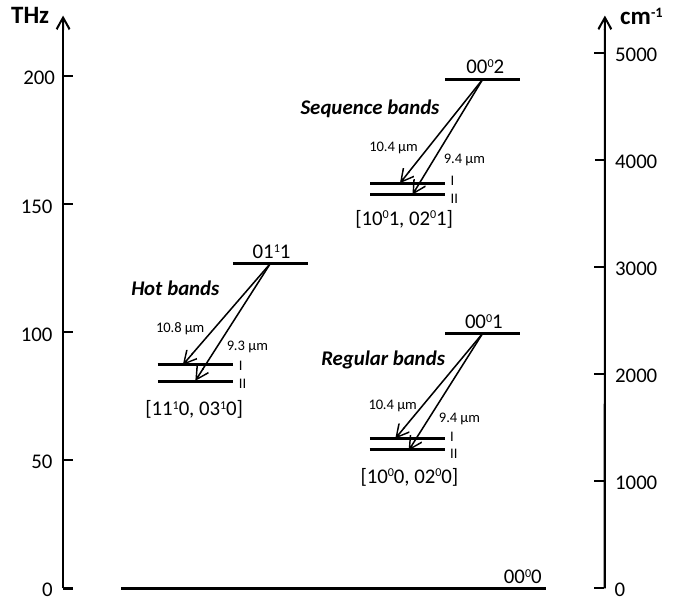

THz
cm-1
5000
0002
200
Sequence bands
10.4 µm
4000
9.4 µm
I
II
150
[1001, 0201]
0111
3000
Hot bands
0001
10.8 µm
100
9.3 µm
Regular bands
I
II
2000
[1110, 0310]
10.4 µm
9.4 µm
I
II
50
[1000, 0200]
1000
0000
0
0